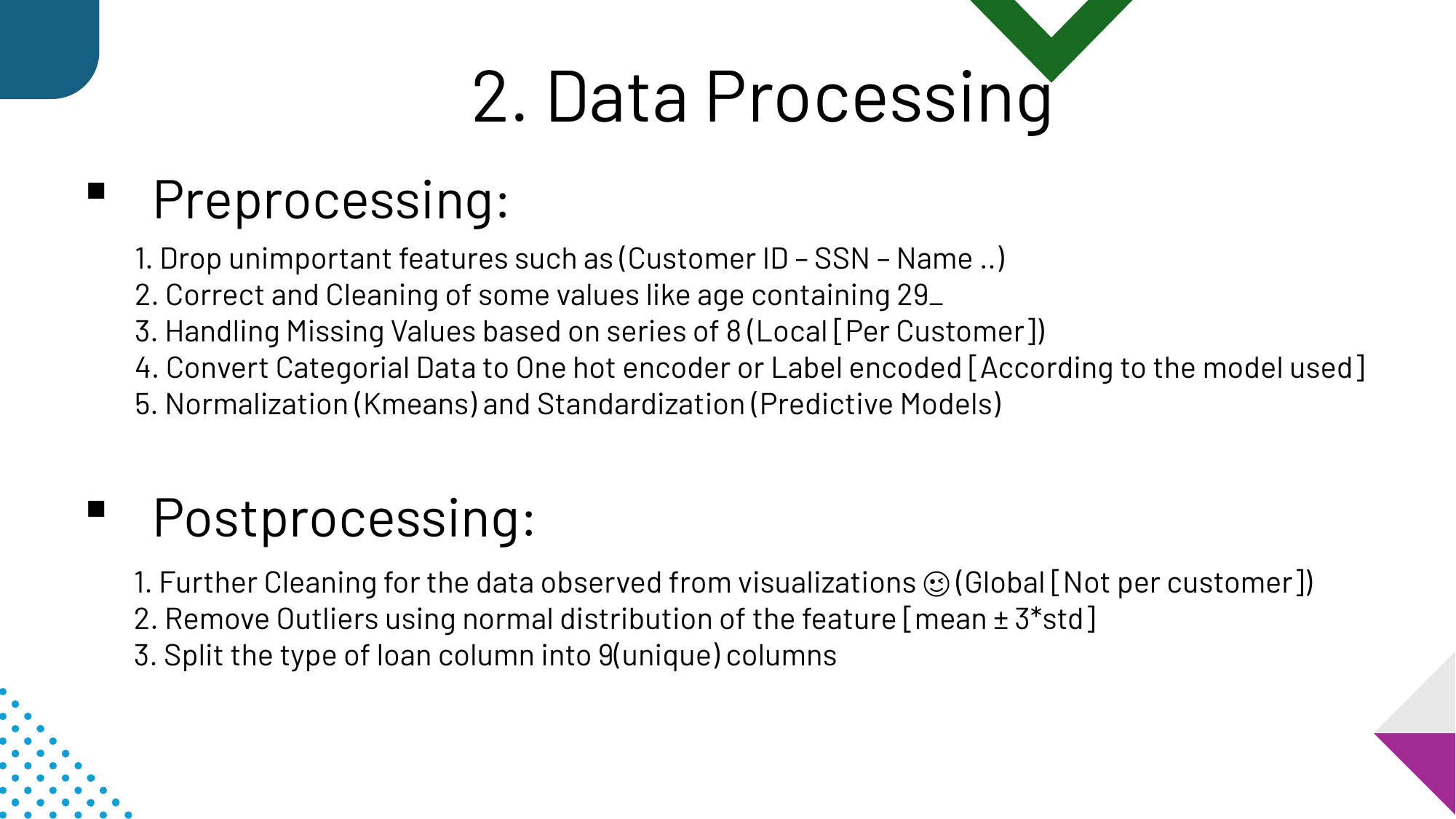

2. Data Processing
Preprocessing:
1. Drop unimportant features such as (Customer ID – SSN – Name ..)
2. Correct and Cleaning of some values like age containing 29_
3. Handling Missing Values based on series of 8 (Local [Per Customer])
4. Convert Categorial Data to One hot encoder or Label encoded [According to the model used]
5. Normalization (Kmeans) and Standardization (Predictive Models)

Postprocessing:
1. Further Cleaning for the data observed from visualizations 😉 (Global [Not per customer])
2. Remove Outliers using normal distribution of the feature [mean ± 3*std]
3. Split the type of loan column into 9(unique) columns